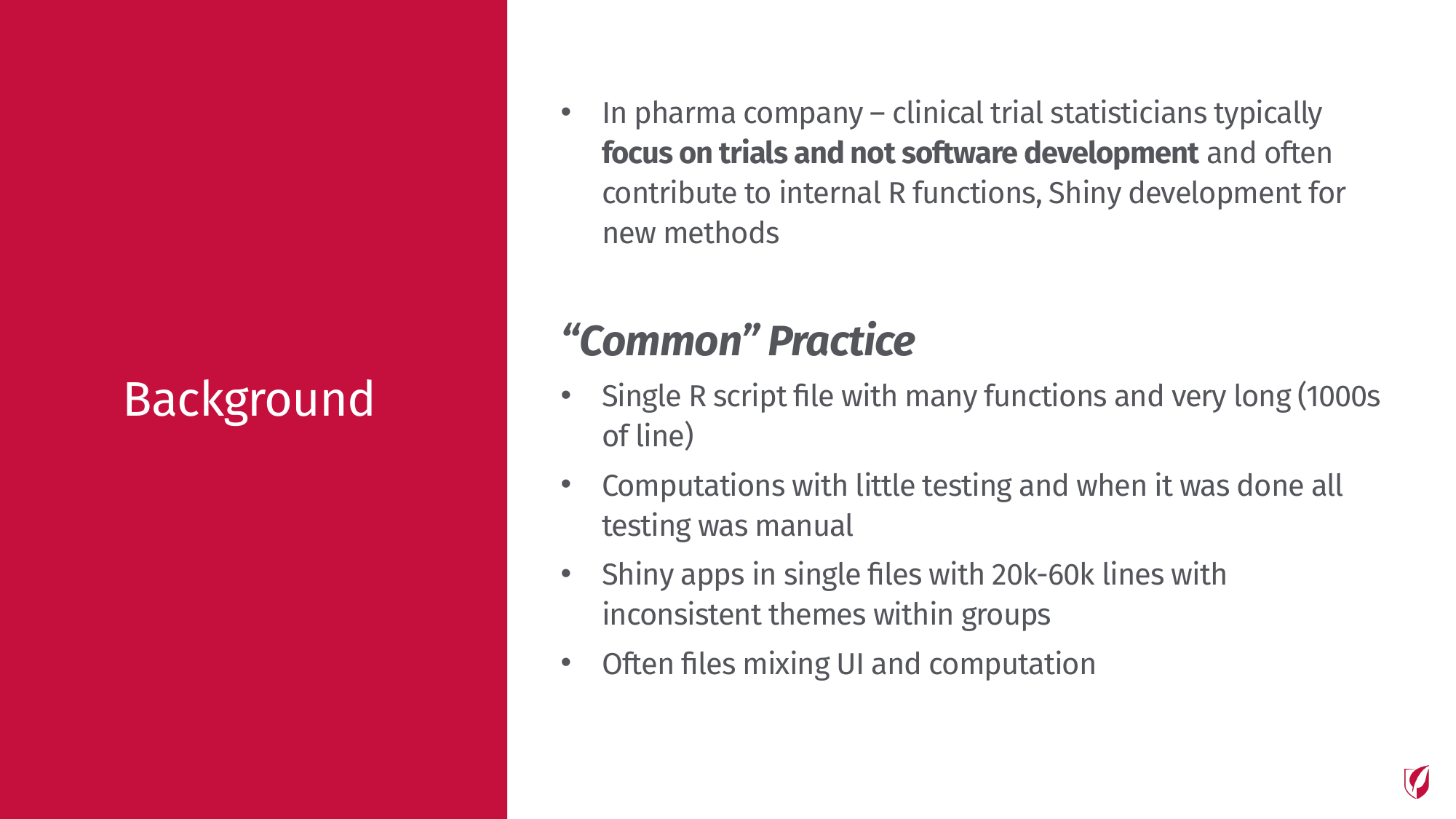

In pharma company – clinical trial statisticians typically focus on trials and not software development and often contribute to internal R functions, Shiny development for new methods

“Common” Practice
Single R script file with many functions and very long (1000s of line)
Computations with little testing and when it was done all testing was manual
Shiny apps in single files with 20k-60k lines with inconsistent themes within groups
Often files mixing UI and computation

Background